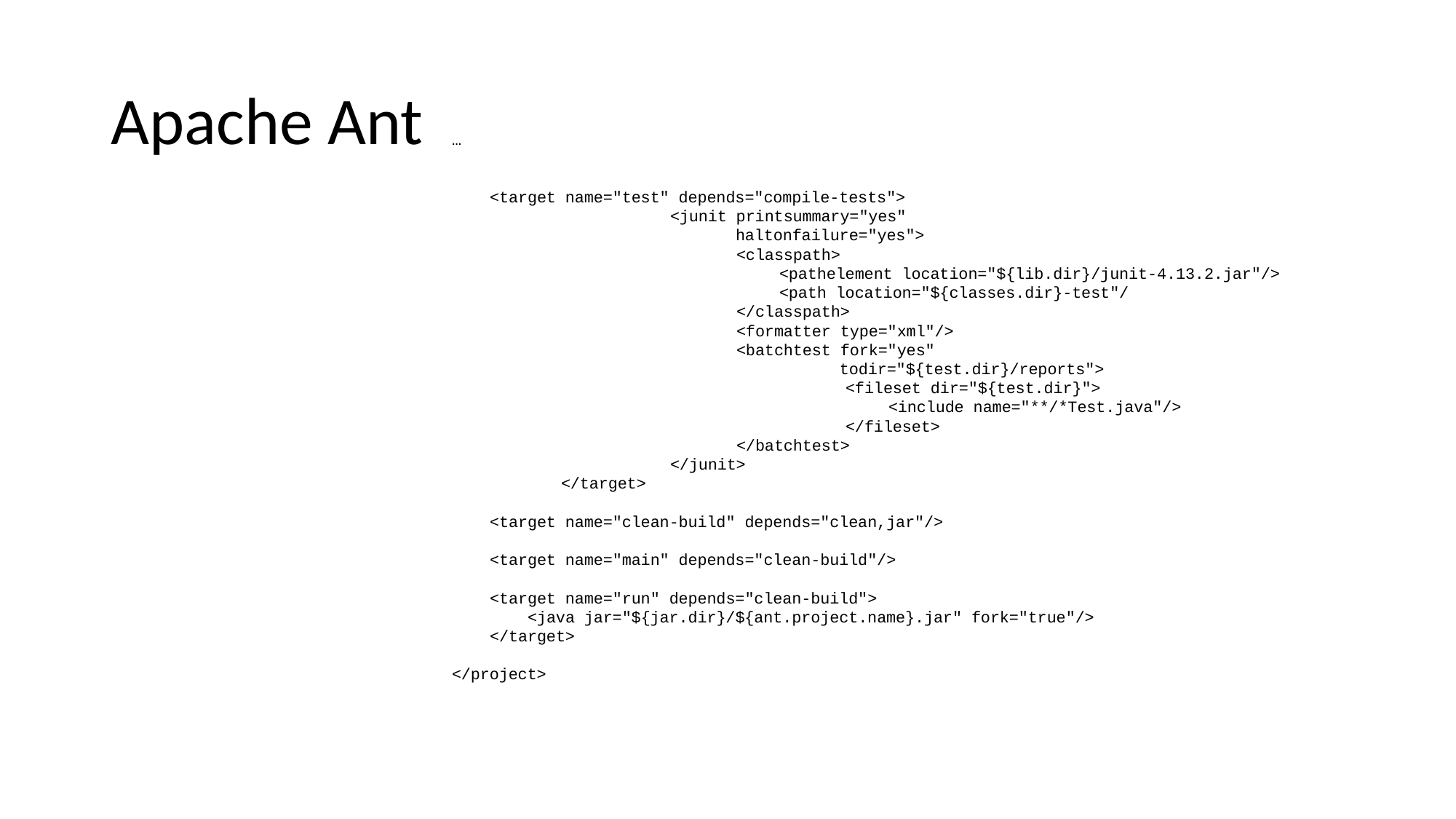

# Apache Ant
…

    <target name="test" depends="compile-tests">
		<junit printsummary="yes"
                              haltonfailure="yes">
		       <classpath>
			<pathelement location="${lib.dir}/junit-4.13.2.jar"/>
		        	<path location="${classes.dir}-test"/
		       </classpath>
		       <formatter type="xml"/>
		       <batchtest fork="yes"
                                         todir="${test.dir}/reports">
			       <fileset dir="${test.dir}">
				<include name="**/*Test.java"/>
			       </fileset>
		       </batchtest>
		</junit>
	</target>

    <target name="clean-build" depends="clean,jar"/>

    <target name="main" depends="clean-build"/>

    <target name="run" depends="clean-build">
        <java jar="${jar.dir}/${ant.project.name}.jar" fork="true"/>
    </target>

</project>